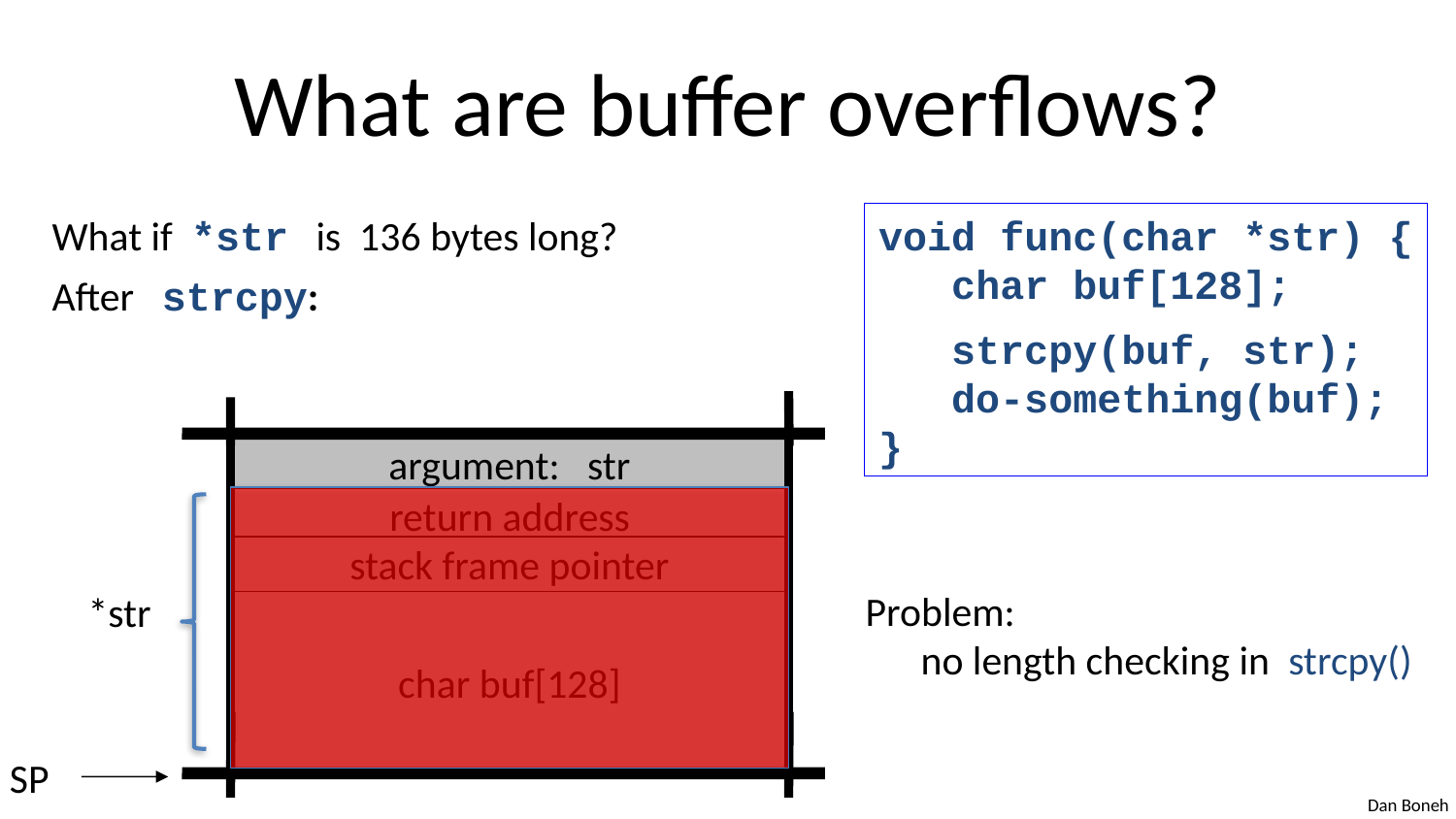

# What are buffer overflows?
What if  *str   is  136 bytes long?
After   strcpy:
void func(char *str) {
   char buf[128];
   strcpy(buf, str);
	do-something(buf);
}

argument:   str

return address

stack frame pointer
*str
Problem:
      no length checking in  strcpy()
char buf[128]

SP